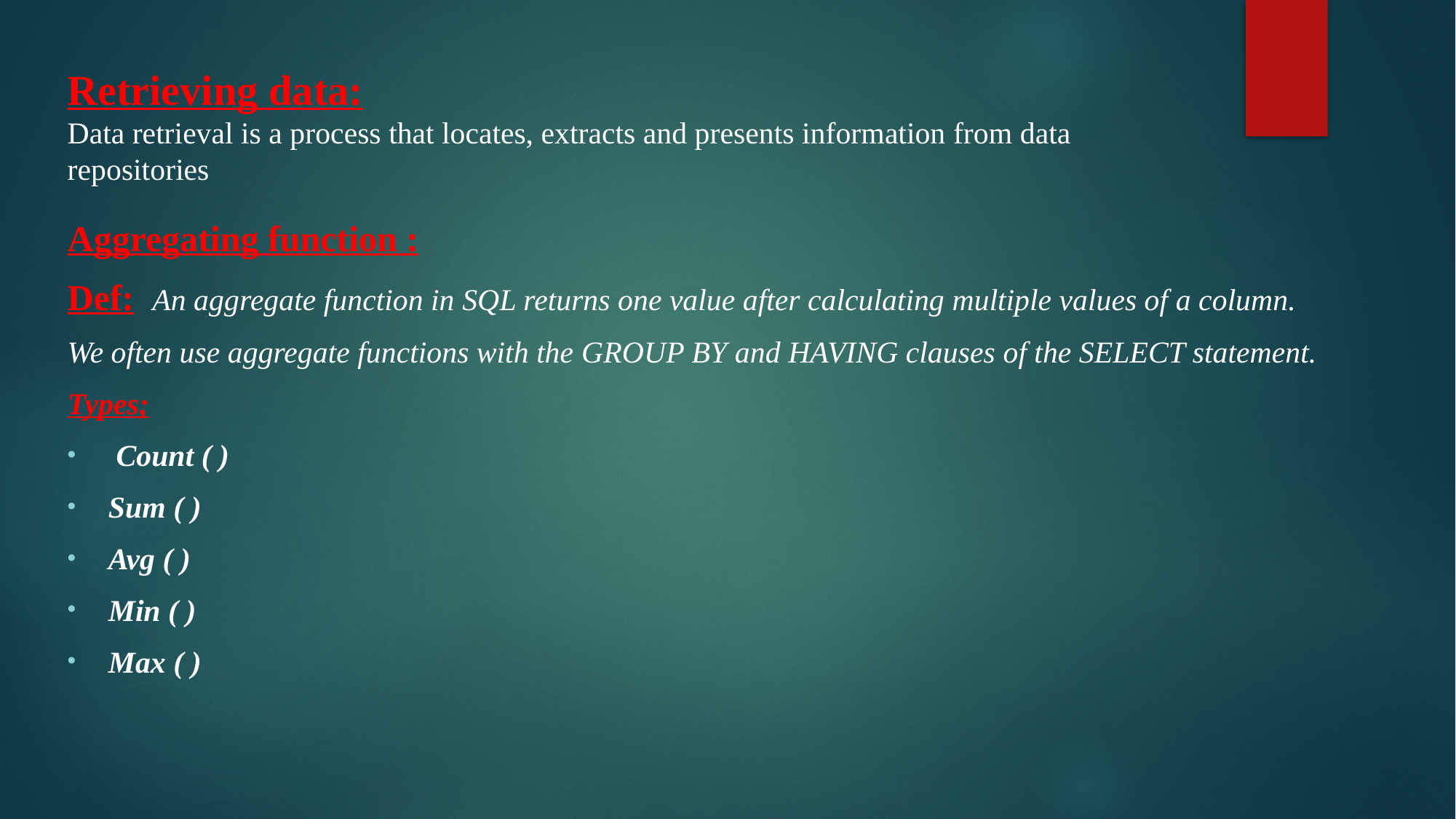

# Retrieving data: Data retrieval is a process that locates, extracts and presents information from data repositories
Aggregating function :
Def:  An aggregate function in SQL returns one value after calculating multiple values of a column.
We often use aggregate functions with the GROUP BY and HAVING clauses of the SELECT statement.
Types;
 Count ( )
Sum ( )
Avg ( )
Min ( )
Max ( )